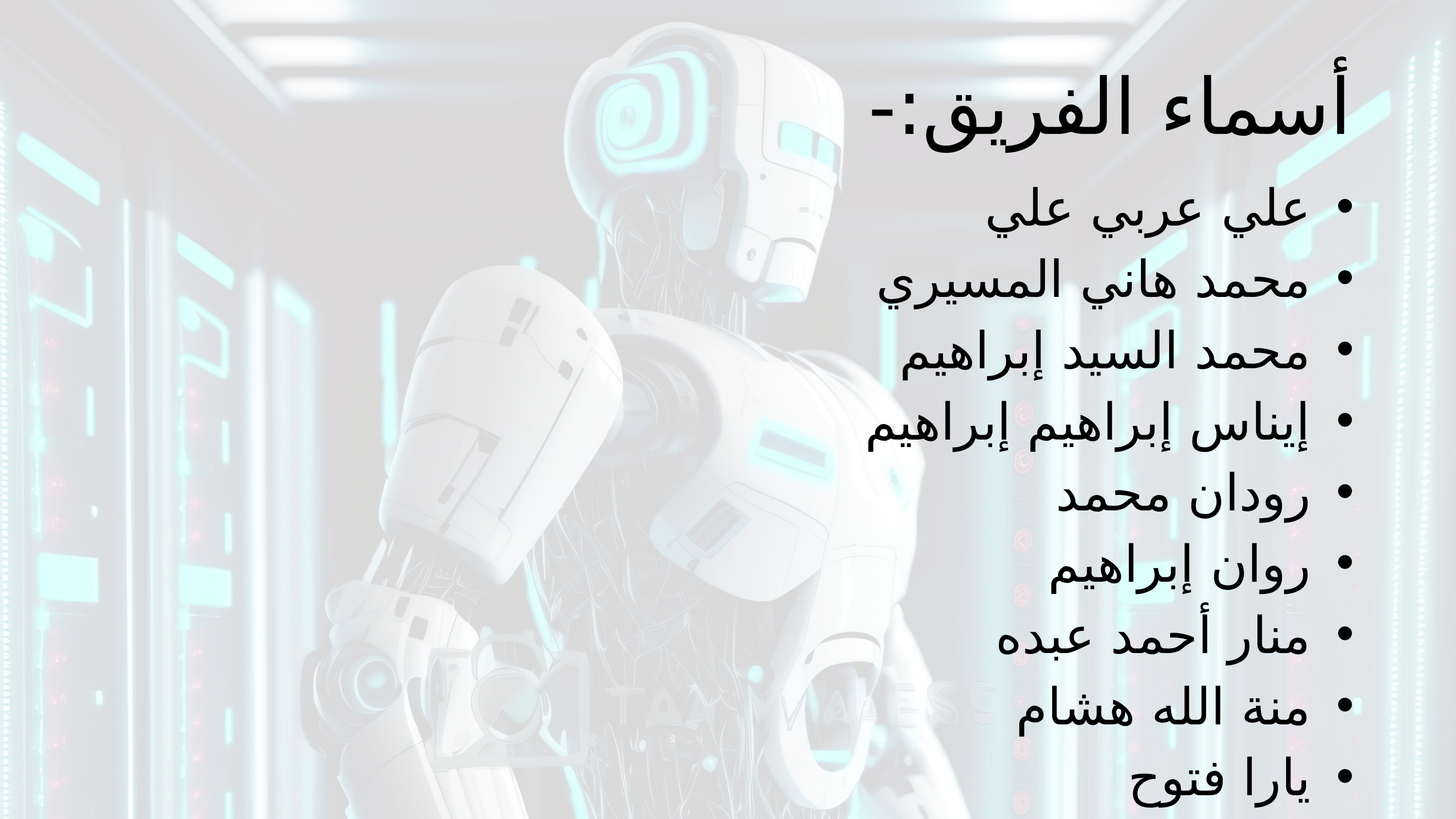

أسماء الفريق:-
علي عربي علي
محمد هاني المسيري
محمد السيد إبراهيم
إيناس إبراهيم إبراهيم
رودان محمد
روان إبراهيم
منار أحمد عبده
منة الله هشام
يارا فتوح